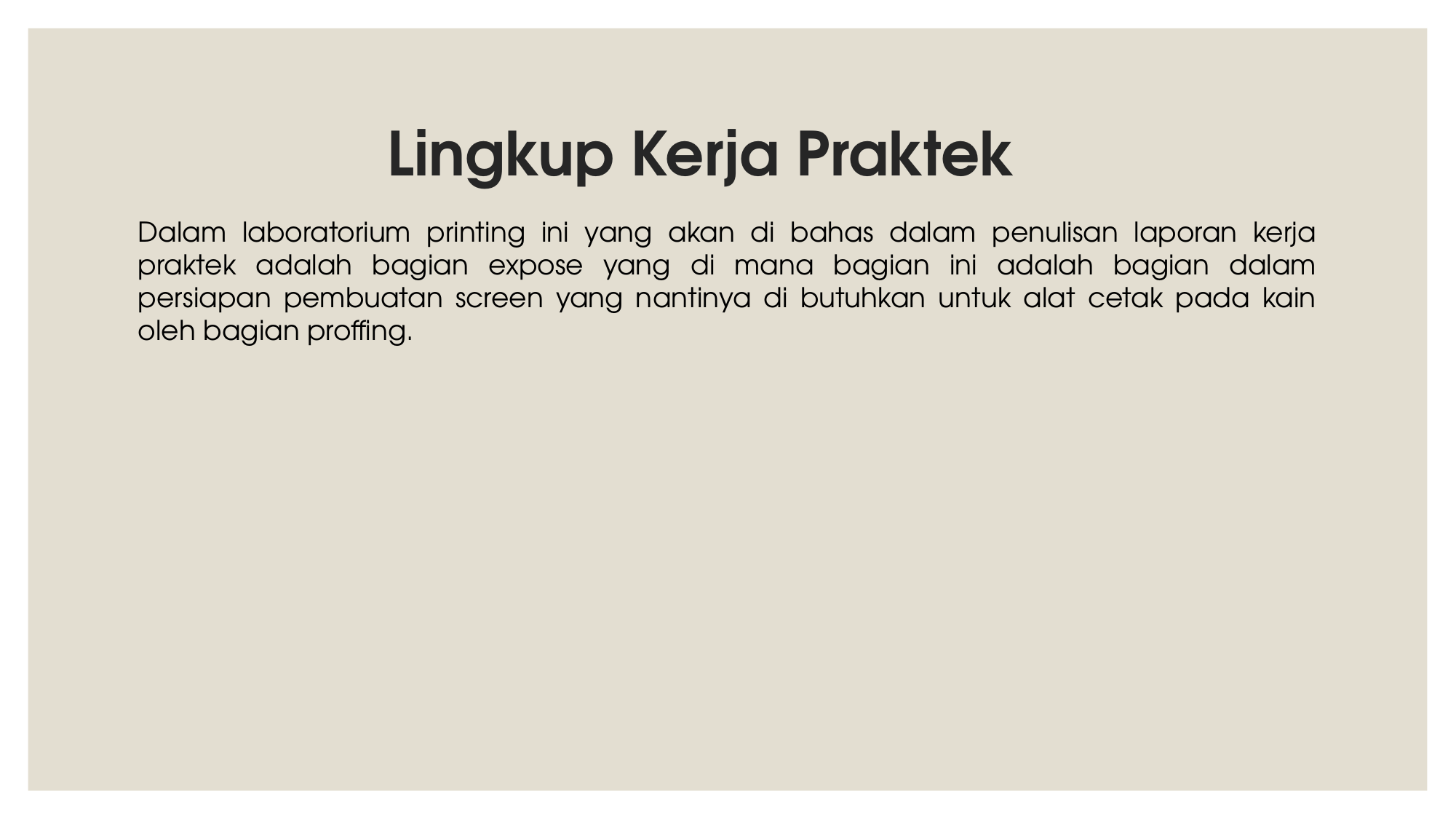

# Lingkup Kerja Praktek
Dalam laboratorium printing ini yang akan di bahas dalam penulisan laporan kerja praktek adalah bagian expose yang di mana bagian ini adalah bagian dalam persiapan pembuatan screen yang nantinya di butuhkan untuk alat cetak pada kain oleh bagian proffing.